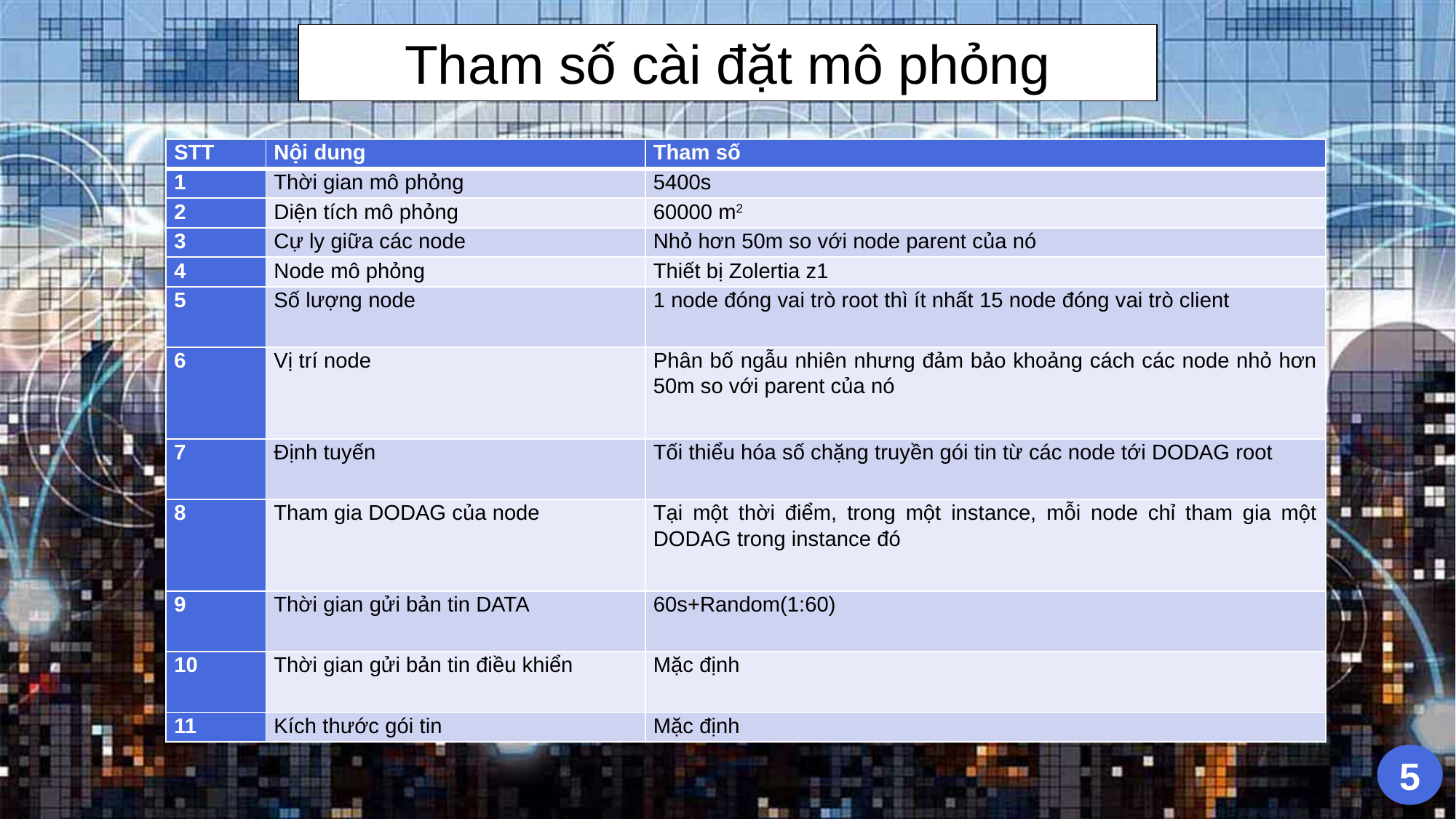

Tham số cài đặt mô phỏng
| STT | Nội dung | Tham số |
| --- | --- | --- |
| 1 | Thời gian mô phỏng | 5400s |
| 2 | Diện tích mô phỏng | 60000 m2 |
| 3 | Cự ly giữa các node | Nhỏ hơn 50m so với node parent của nó |
| 4 | Node mô phỏng | Thiết bị Zolertia z1 |
| 5 | Số lượng node | 1 node đóng vai trò root thì ít nhất 15 node đóng vai trò client |
| 6 | Vị trí node | Phân bố ngẫu nhiên nhưng đảm bảo khoảng cách các node nhỏ hơn 50m so với parent của nó |
| 7 | Định tuyến | Tối thiểu hóa số chặng truyền gói tin từ các node tới DODAG root |
| 8 | Tham gia DODAG của node | Tại một thời điểm, trong một instance, mỗi node chỉ tham gia một DODAG trong instance đó |
| 9 | Thời gian gửi bản tin DATA | 60s+Random(1:60) |
| 10 | Thời gian gửi bản tin điều khiển | Mặc định |
| 11 | Kích thước gói tin | Mặc định |
5